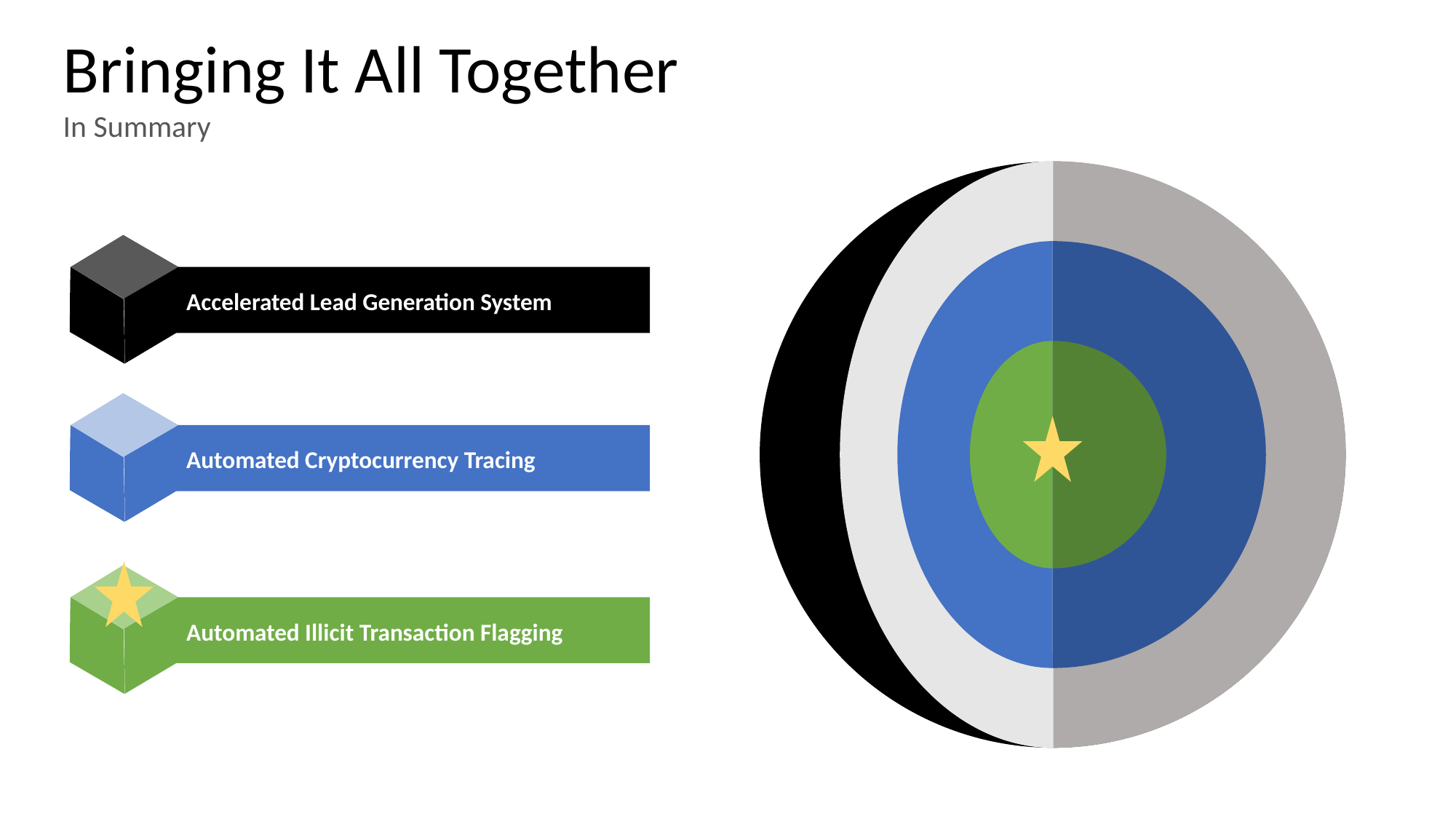

# Bringing It All Together
In Summary

Accelerated Lead Generation System

Automated Cryptocurrency Tracing

Automated Illicit Transaction Flagging